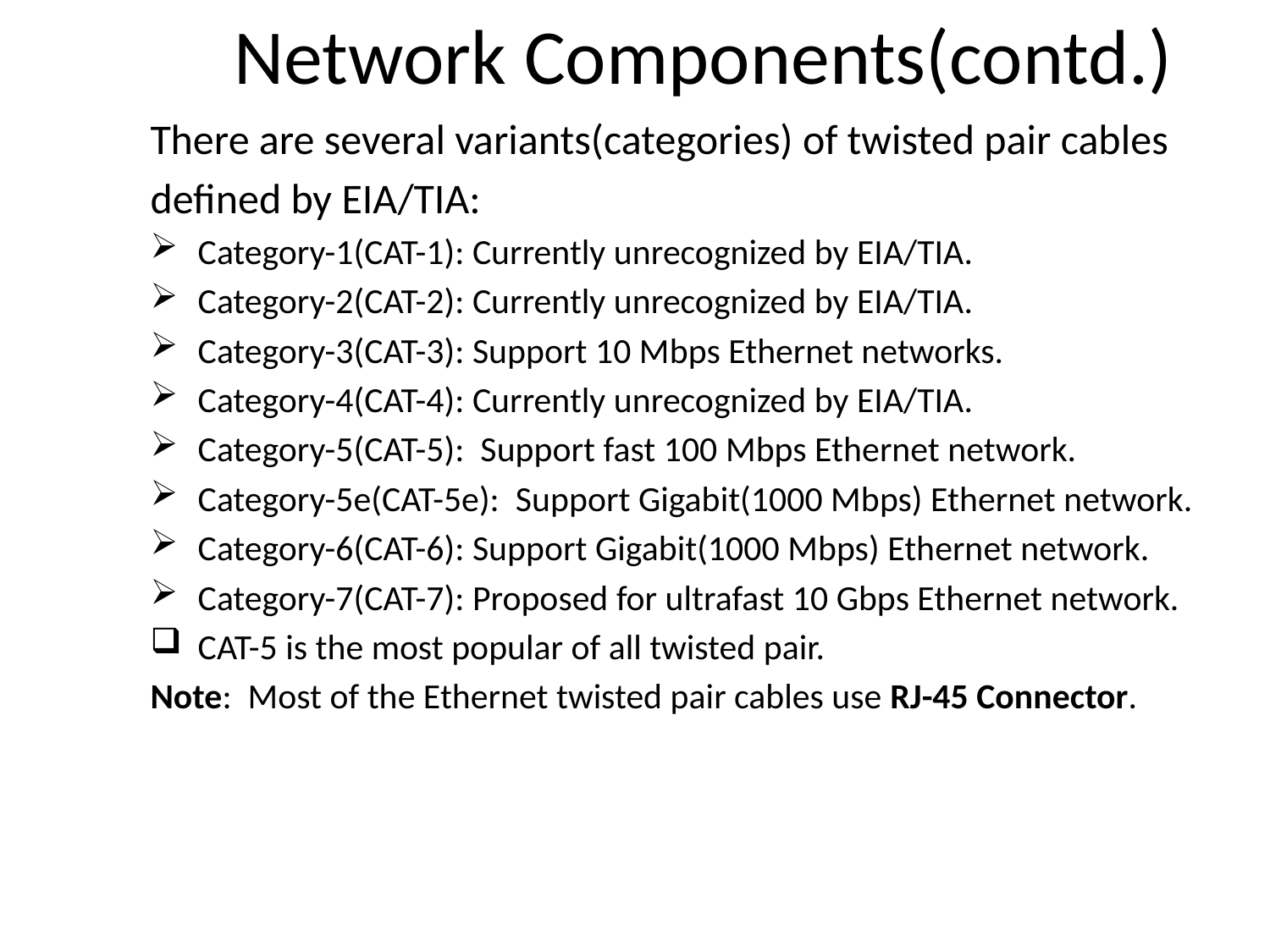

# Network Components(contd.)
There are several variants(categories) of twisted pair cables
defined by EIA/TIA:
Category-1(CAT-1): Currently unrecognized by EIA/TIA.
Category-2(CAT-2): Currently unrecognized by EIA/TIA.
Category-3(CAT-3): Support 10 Mbps Ethernet networks.
Category-4(CAT-4): Currently unrecognized by EIA/TIA.
Category-5(CAT-5):  Support fast 100 Mbps Ethernet network.
Category-5e(CAT-5e):  Support Gigabit(1000 Mbps) Ethernet network.
Category-6(CAT-6): Support Gigabit(1000 Mbps) Ethernet network.
Category-7(CAT-7): Proposed for ultrafast 10 Gbps Ethernet network.
CAT-5 is the most popular of all twisted pair.
Note:  Most of the Ethernet twisted pair cables use RJ-45 Connector.